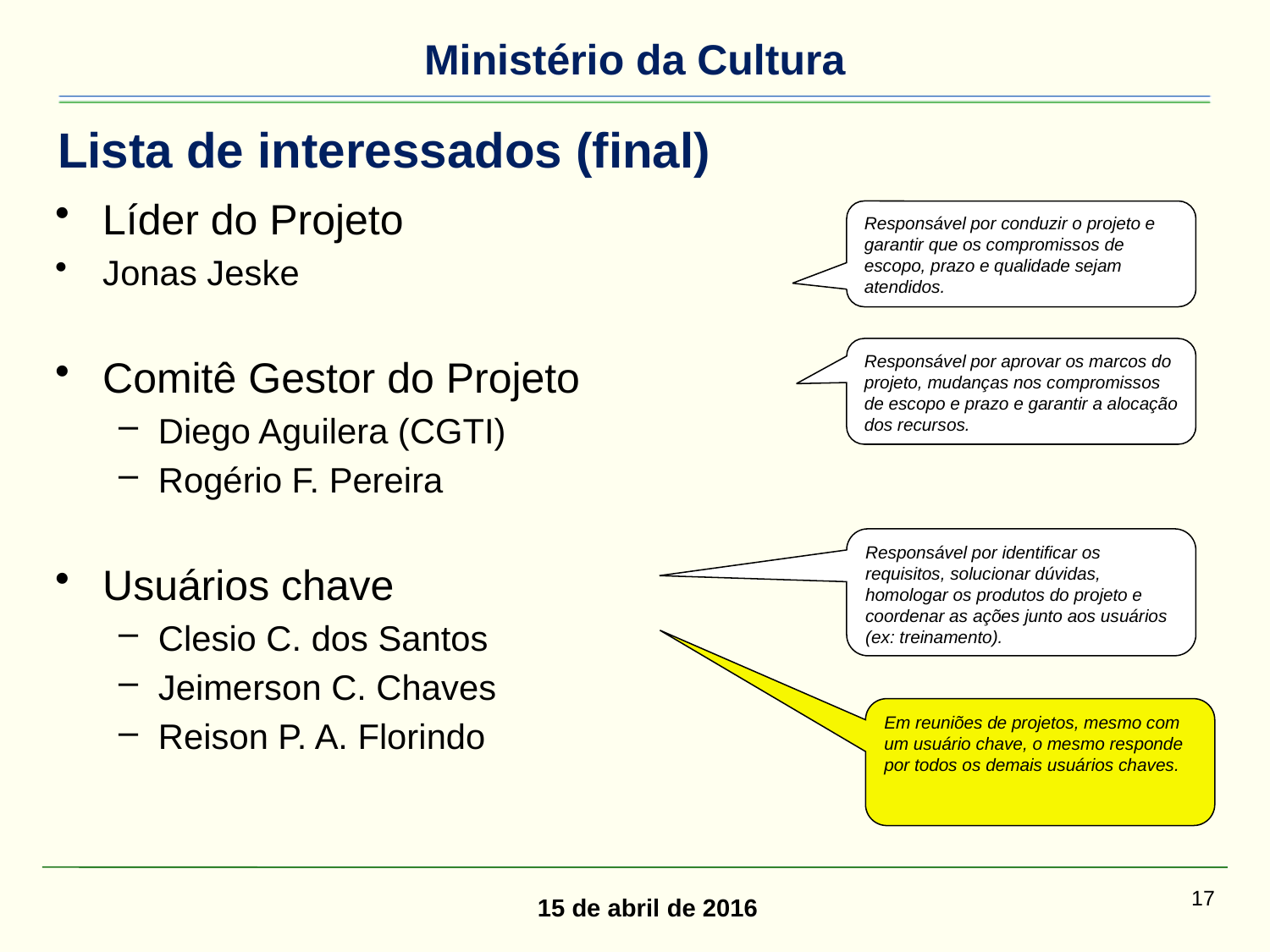

# Lista de interessados (final)
Líder do Projeto
Jonas Jeske

Comitê Gestor do Projeto
Diego Aguilera (CGTI)
Rogério F. Pereira

Usuários chave
Clesio C. dos Santos
Jeimerson C. Chaves
Reison P. A. Florindo

Responsável por conduzir o projeto e garantir que os compromissos de escopo, prazo e qualidade sejam atendidos.
Responsável por aprovar os marcos do projeto, mudanças nos compromissos de escopo e prazo e garantir a alocação dos recursos.
Responsável por identificar os requisitos, solucionar dúvidas, homologar os produtos do projeto e coordenar as ações junto aos usuários (ex: treinamento).
Em reuniões de projetos, mesmo com um usuário chave, o mesmo responde por todos os demais usuários chaves.
17